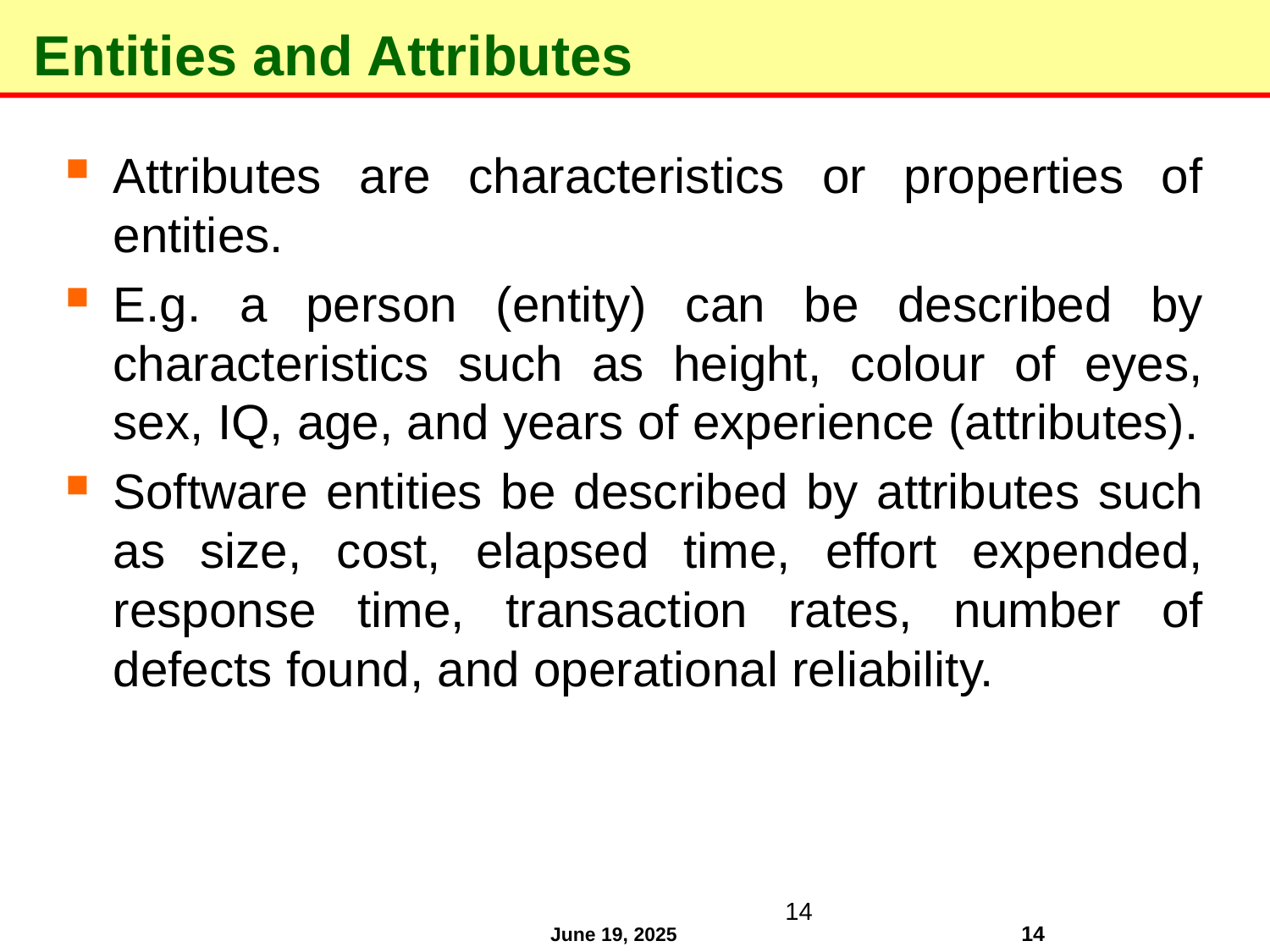

Entities and Attributes
Attributes are characteristics or properties of entities.
E.g. a person (entity) can be described by characteristics such as height, colour of eyes, sex, IQ, age, and years of experience (attributes).
Software entities be described by attributes such as size, cost, elapsed time, effort expended, response time, transaction rates, number of defects found, and operational reliability.

14